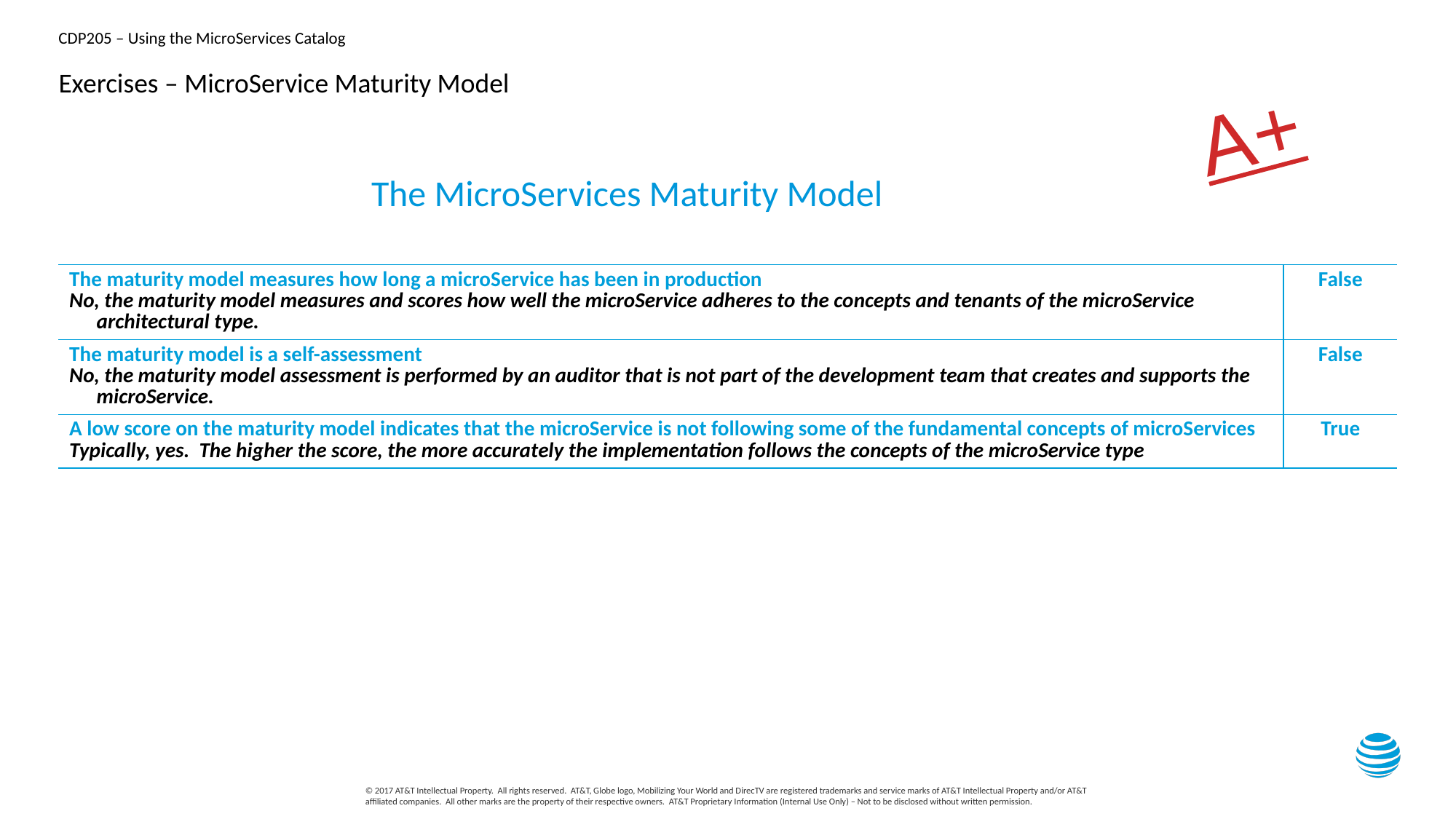

# Exercises – MicroService Maturity Model
A+
The MicroServices Maturity Model
| The maturity model measures how long a microService has been in production No, the maturity model measures and scores how well the microService adheres to the concepts and tenants of the microService architectural type. | False |
| --- | --- |
| The maturity model is a self-assessment No, the maturity model assessment is performed by an auditor that is not part of the development team that creates and supports the microService. | False |
| A low score on the maturity model indicates that the microService is not following some of the fundamental concepts of microServices Typically, yes. The higher the score, the more accurately the implementation follows the concepts of the microService type | True |